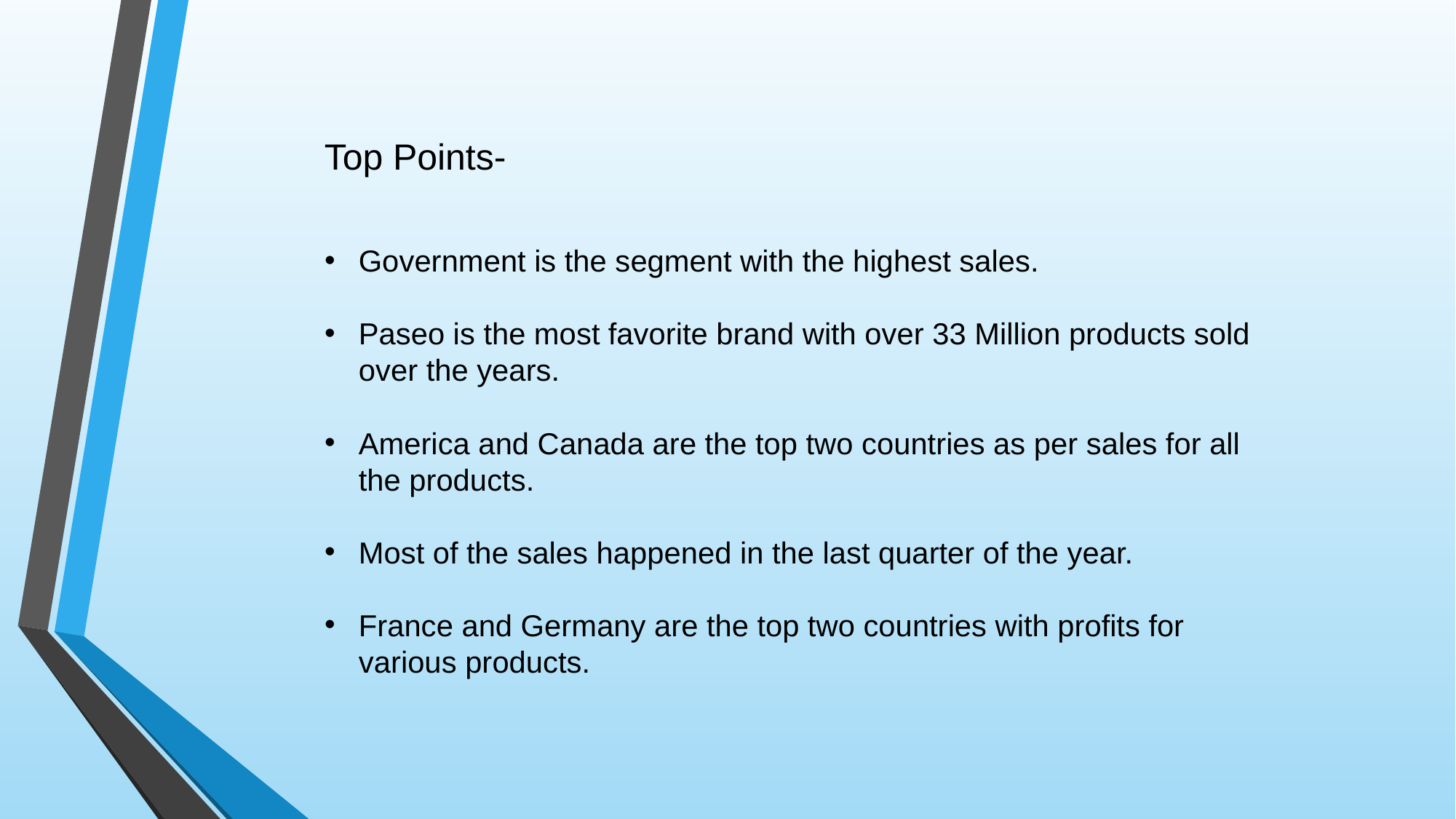

Top Points-
Government is the segment with the highest sales.

Paseo is the most favorite brand with over 33 Million products sold over the years.

America and Canada are the top two countries as per sales for all the products.

Most of the sales happened in the last quarter of the year.

France and Germany are the top two countries with profits for various products.